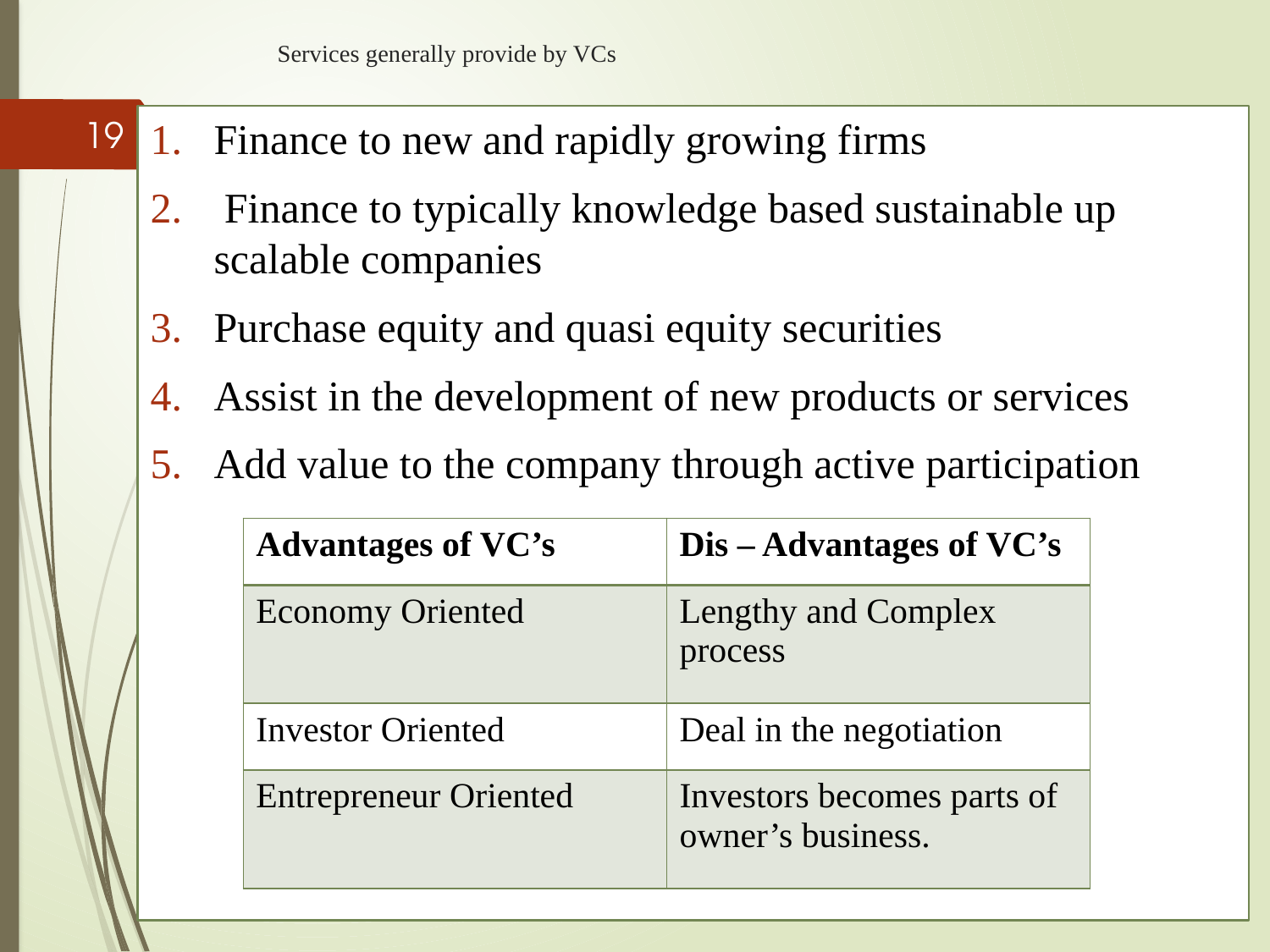

# Services generally provide by VCs
Finance to new and rapidly growing firms
 Finance to typically knowledge based sustainable up scalable companies
Purchase equity and quasi equity securities
Assist in the development of new products or services
Add value to the company through active participation

19
| Advantages of VC’s | Dis – Advantages of VC’s |
| --- | --- |
| Economy Oriented | Lengthy and Complex process |
| Investor Oriented | Deal in the negotiation |
| Entrepreneur Oriented | Investors becomes parts of owner’s business. |